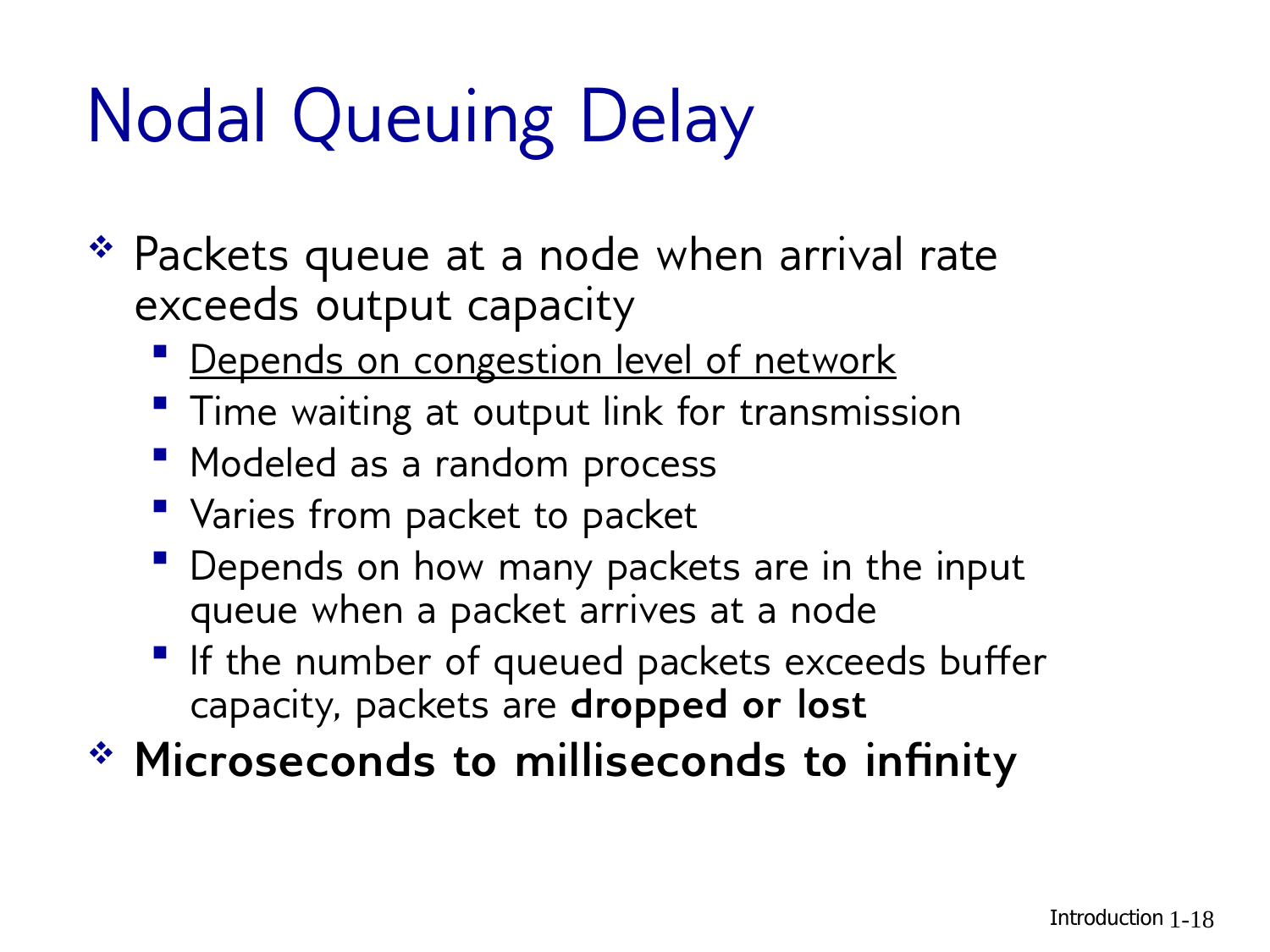

# Nodal Queuing Delay
Packets queue at a node when arrival rate exceeds output capacity
Depends on congestion level of network
Time waiting at output link for transmission
Modeled as a random process
Varies from packet to packet
Depends on how many packets are in the input queue when a packet arrives at a node
If the number of queued packets exceeds buffer capacity, packets are dropped or lost
Microseconds to milliseconds to infinity

1-18
 Introduction